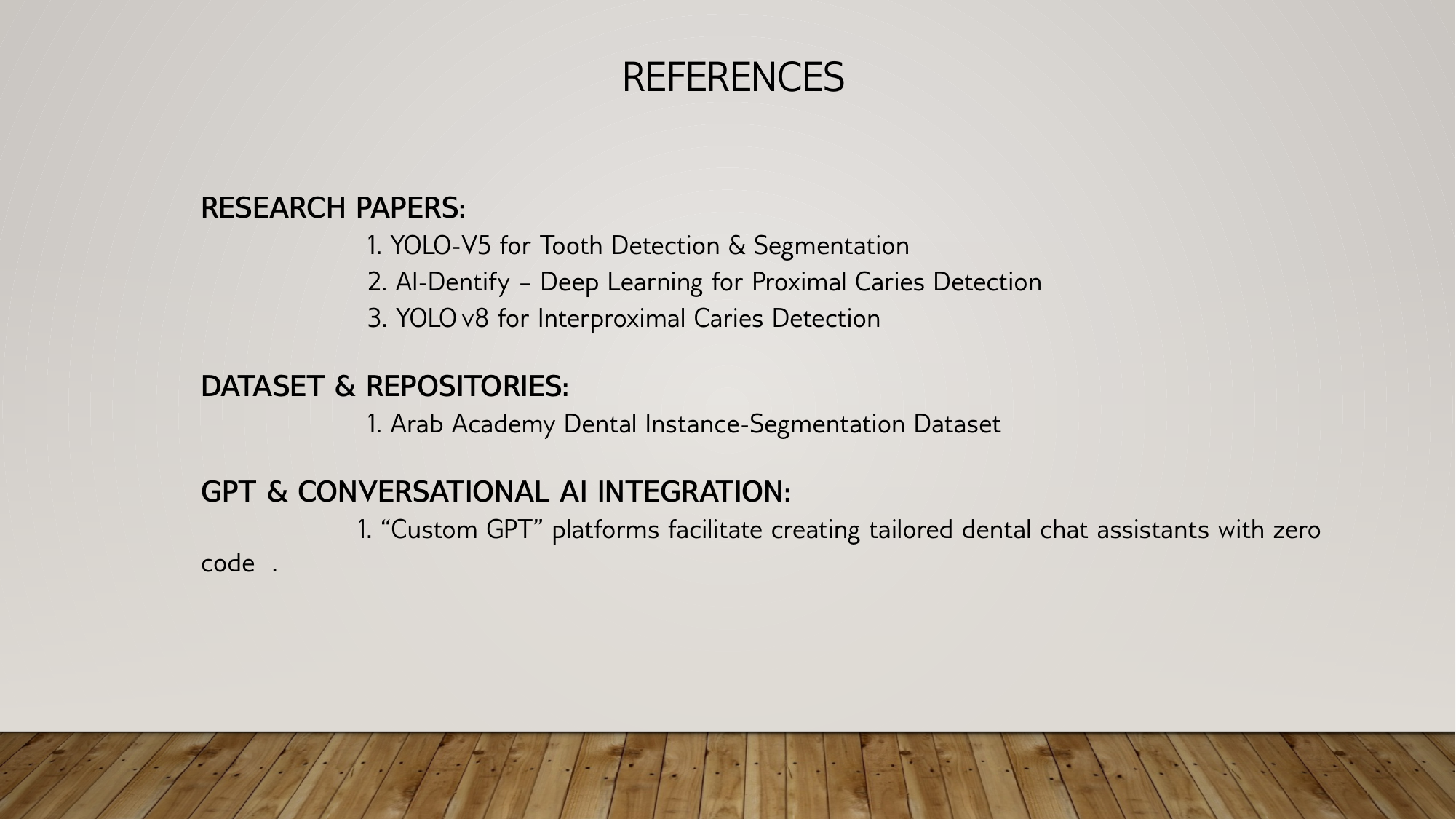

REFERENCES
RESEARCH PAPERS:
                 1. YOLO‑V5 for Tooth Detection & Segmentation
                 2. AI‑Dentify – Deep Learning for Proximal Caries Detection
                 3. YOLO v8 for Interproximal Caries Detection

DATASET & REPOSITORIES:
                 1. Arab Academy Dental Instance-Segmentation Dataset

GPT & CONVERSATIONAL AI INTEGRATION:
                1. “Custom GPT” platforms facilitate creating tailored dental chat assistants with zero code  .